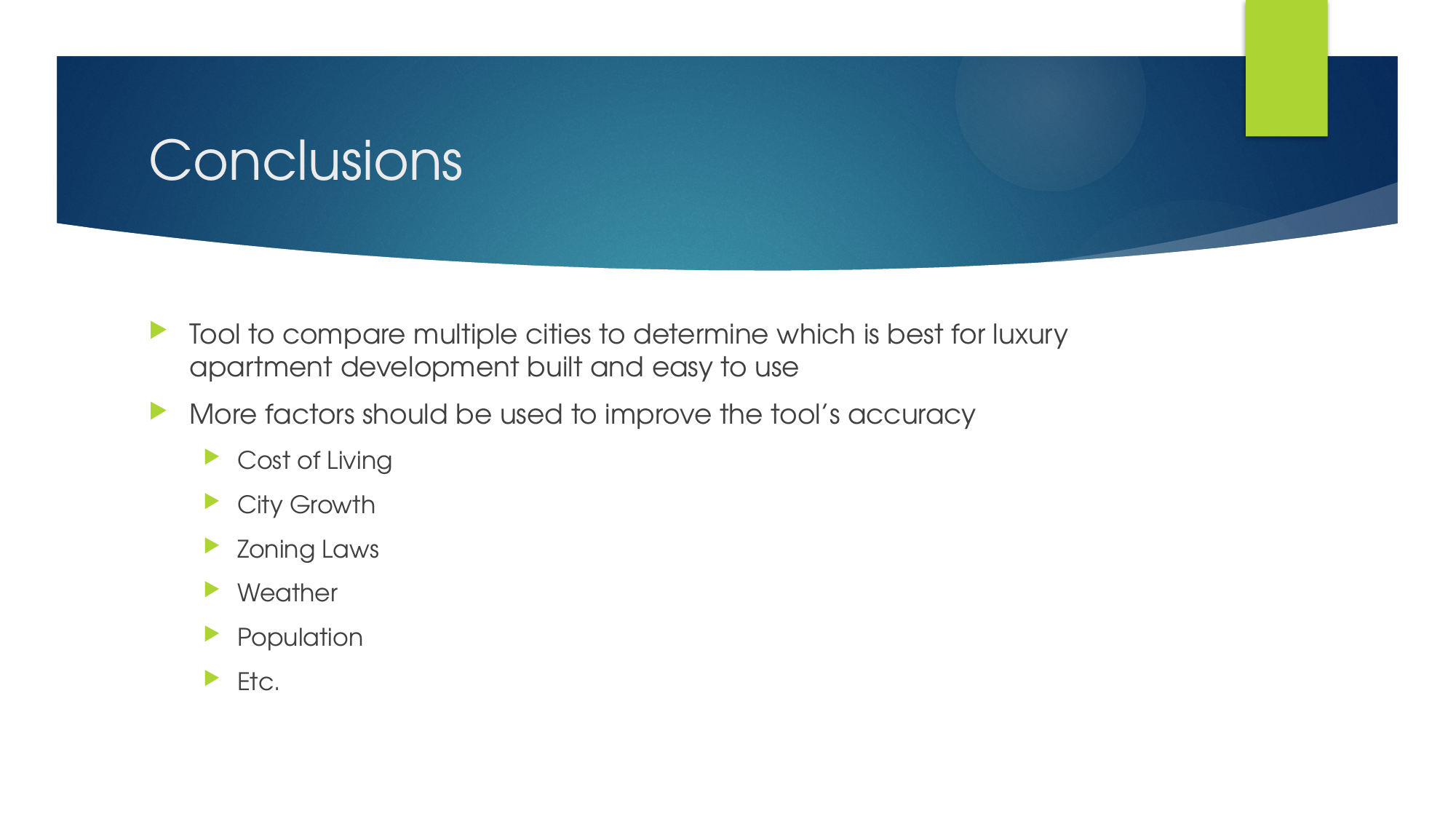

# Conclusions
Tool to compare multiple cities to determine which is best for luxury apartment development built and easy to use
More factors should be used to improve the tool’s accuracy
Cost of Living
City Growth
Zoning Laws
Weather
Population
Etc.